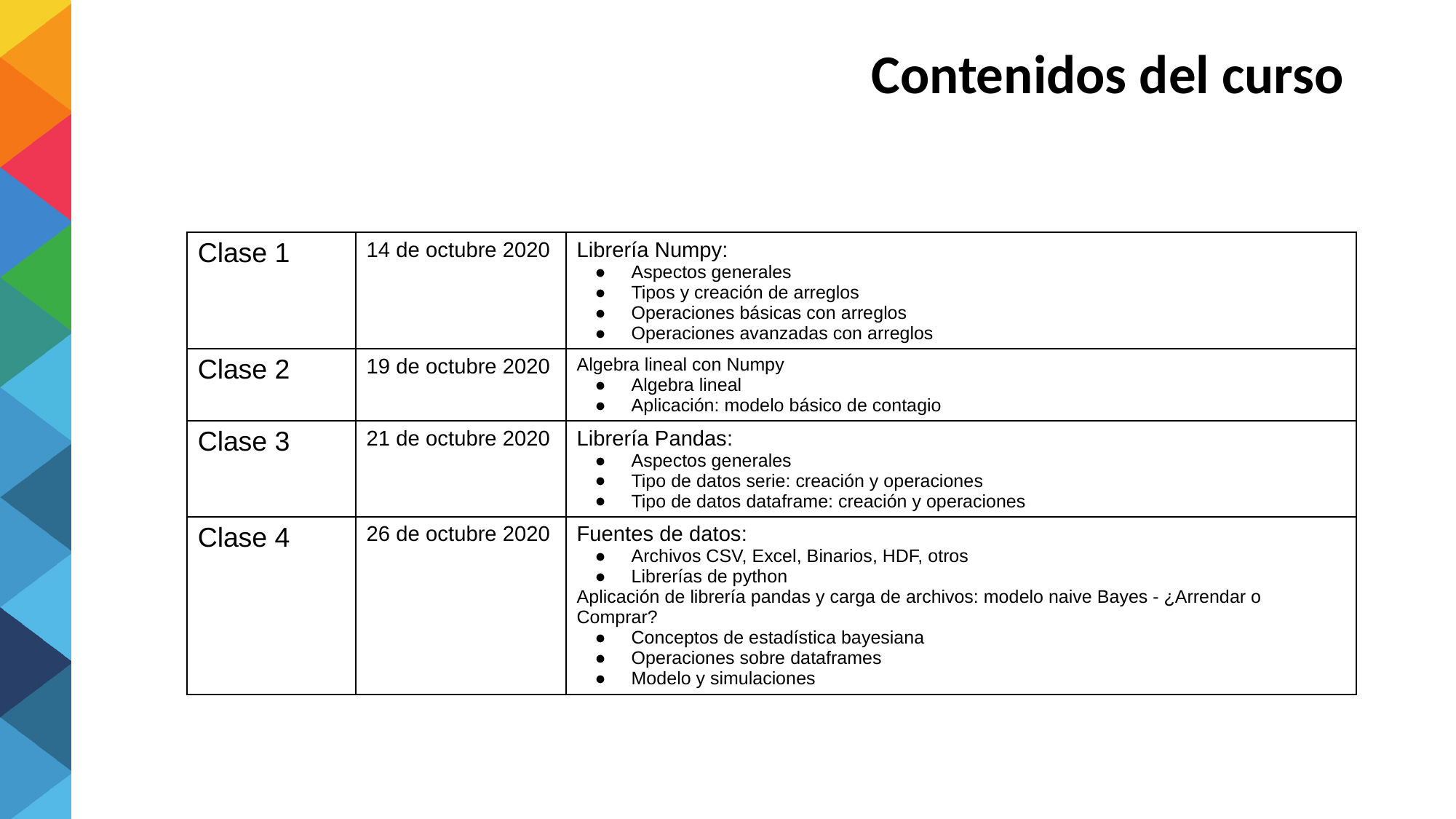

| Clase 1 | 14 de octubre 2020 | Librería Numpy: Aspectos generales Tipos y creación de arreglos Operaciones básicas con arreglos Operaciones avanzadas con arreglos |
| --- | --- | --- |
| Clase 2 | 19 de octubre 2020 | Algebra lineal con Numpy Algebra lineal Aplicación: modelo básico de contagio |
| Clase 3 | 21 de octubre 2020 | Librería Pandas: Aspectos generales Tipo de datos serie: creación y operaciones Tipo de datos dataframe: creación y operaciones |
| Clase 4 | 26 de octubre 2020 | Fuentes de datos: Archivos CSV, Excel, Binarios, HDF, otros Librerías de python Aplicación de librería pandas y carga de archivos: modelo naive Bayes - ¿Arrendar o Comprar? Conceptos de estadística bayesiana Operaciones sobre dataframes Modelo y simulaciones |